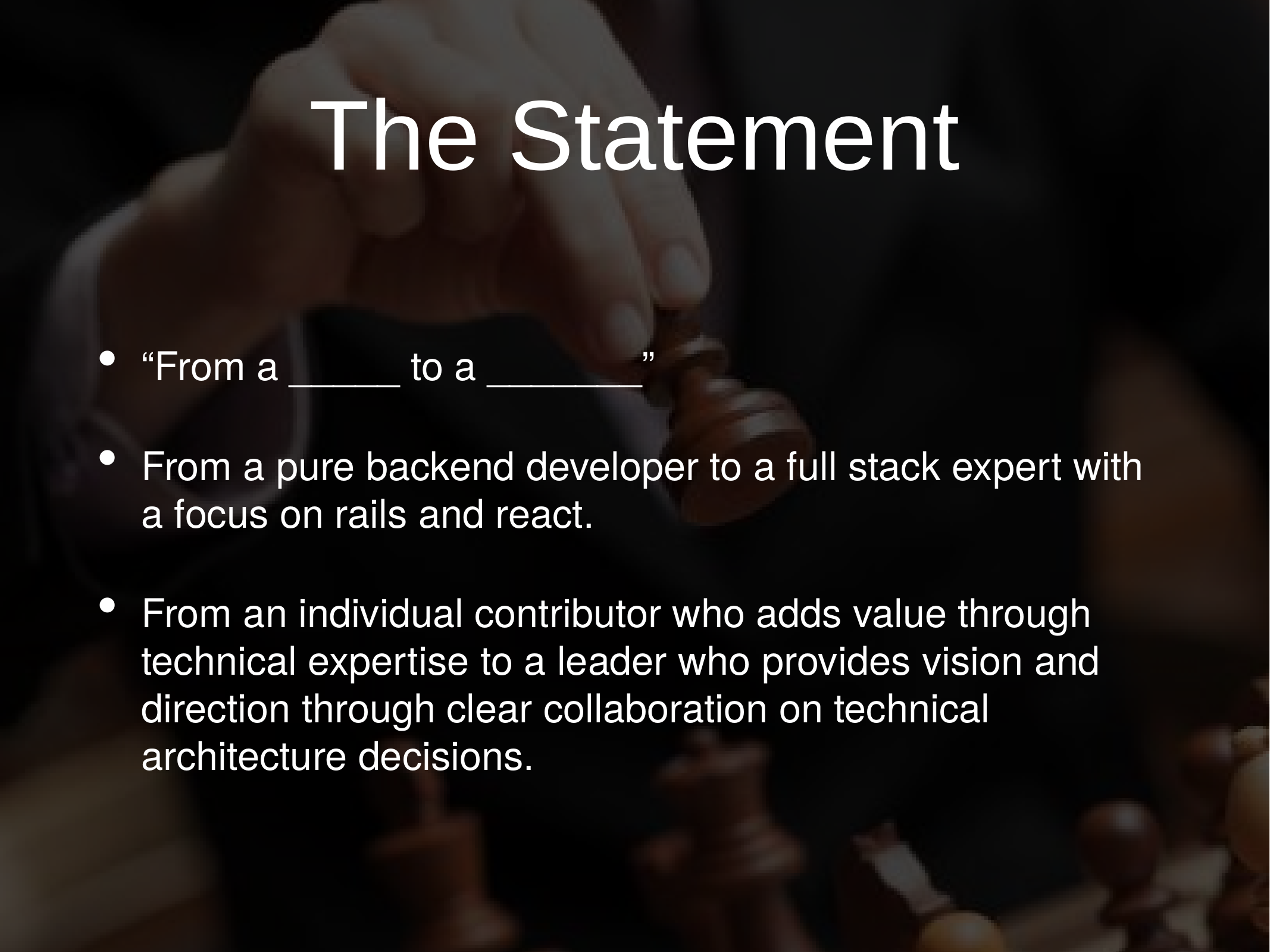

# The Statement
“From a _____ to a _______”
From a pure backend developer to a full stack expert with a focus on rails and react.
From an individual contributor who adds value through technical expertise to a leader who provides vision and direction through clear collaboration on technical architecture decisions.